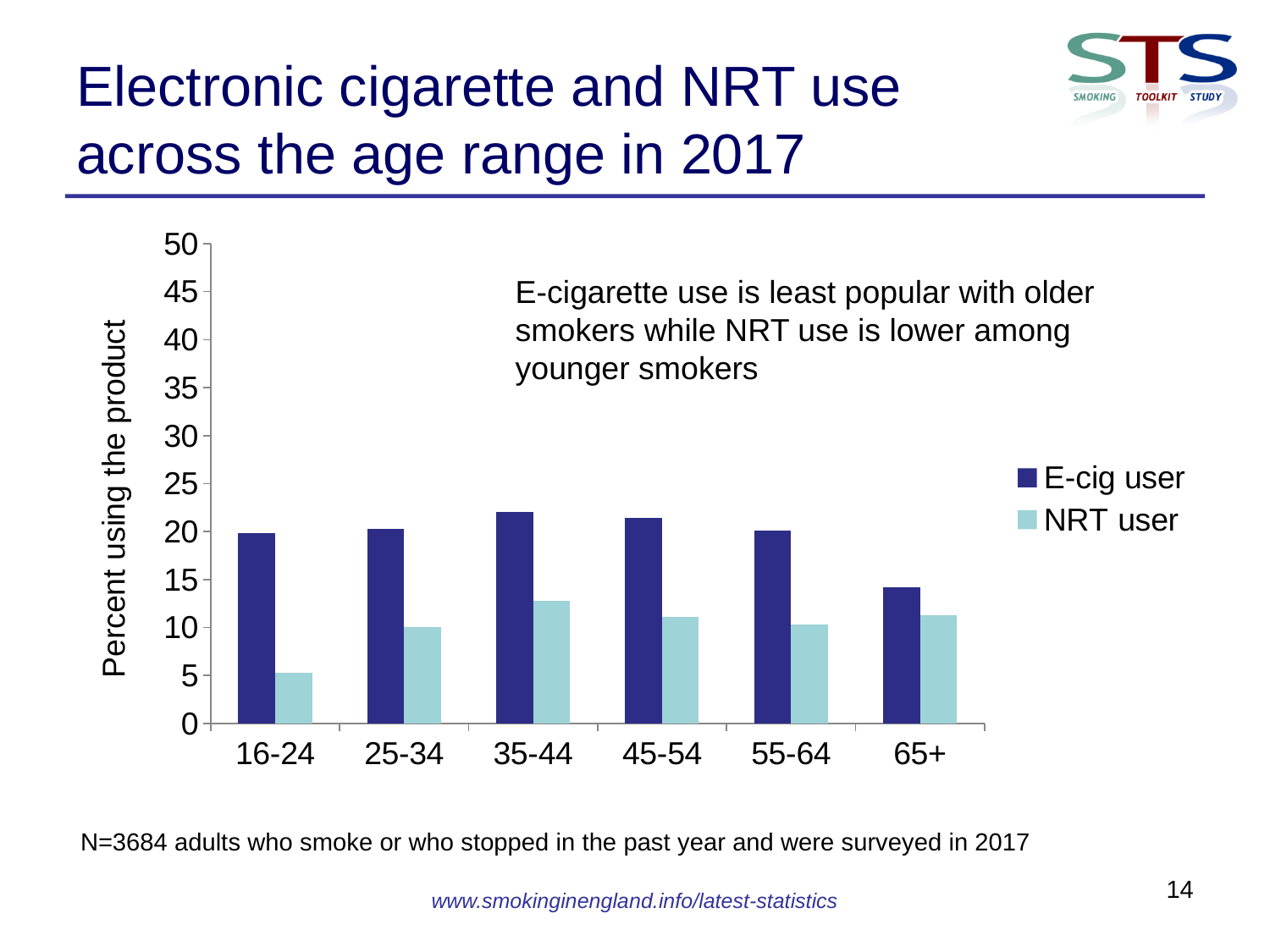

# Electronic cigarette and NRT use across the age range in 2017

### Chart

| Category | E-cig user | NRT user |
|---|---|---|
| 16-24 | 19.8 | 5.3 |
| 25-34 | 20.3 | 10.0 |
| 35-44 | 22.0 | 12.8 |
| 45-54 | 21.4 | 11.1 |
| 55-64 | 20.1 | 10.3 |
| 65+ | 14.2 | 11.3 |
E-cigarette use is least popular with older smokers while NRT use is lower among younger smokers
N=3684 adults who smoke or who stopped in the past year and were surveyed in 2017
14